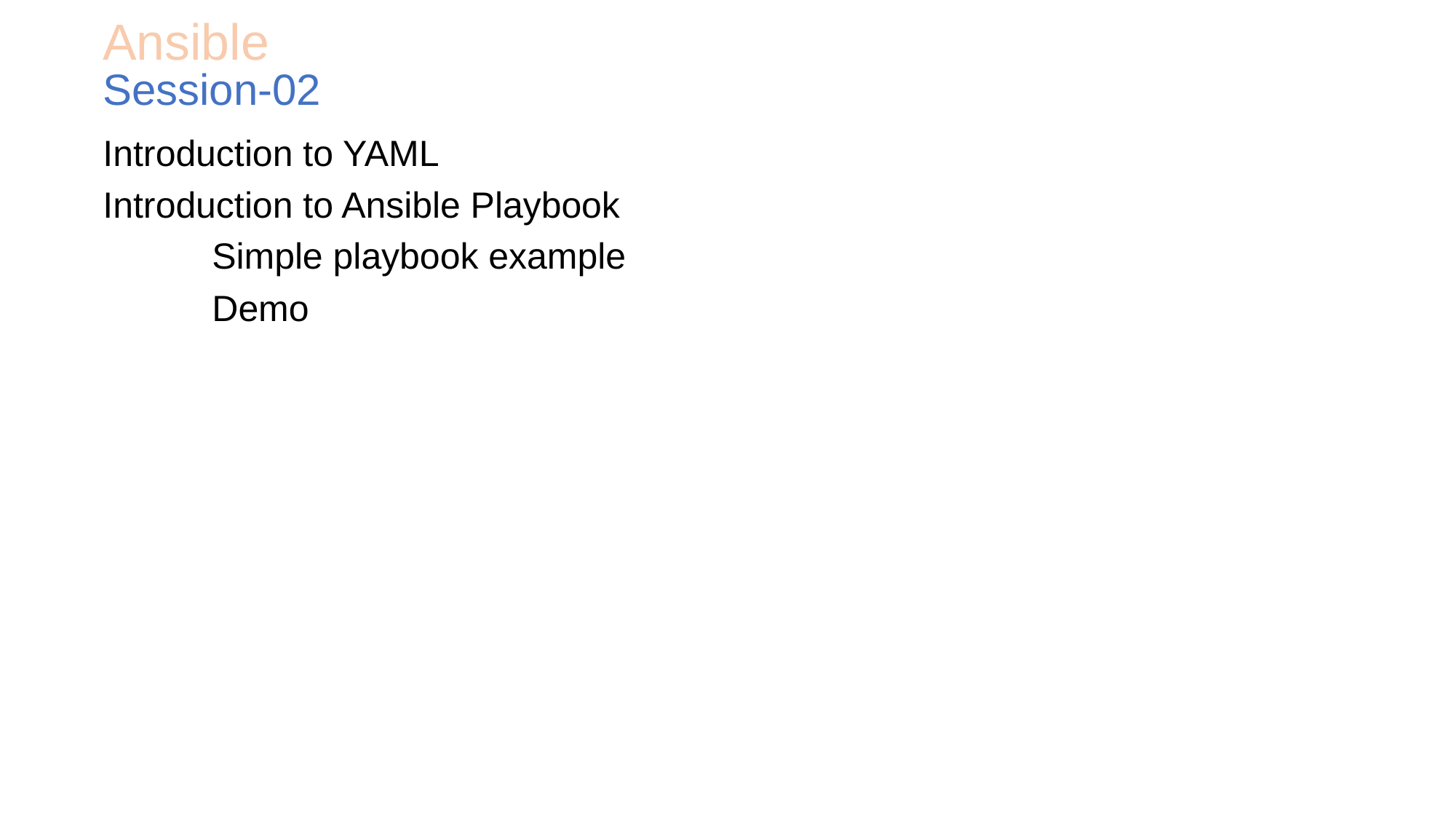

# Ansible Session-02
Introduction to YAML
Introduction to Ansible Playbook
	Simple playbook example
	Demo